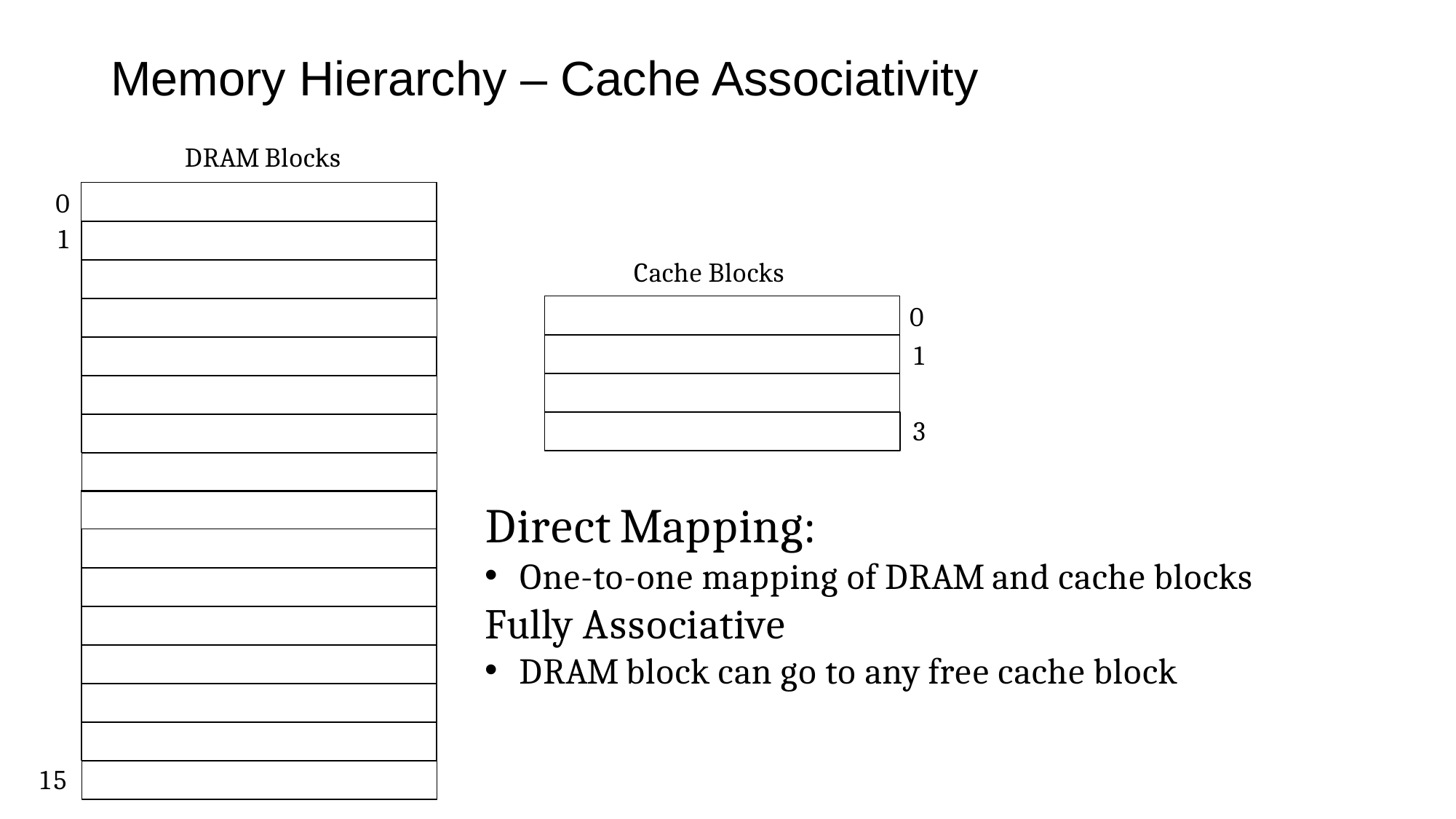

# Memory Hierarchy – Cache Associativity
DRAM Blocks
0

1

Cache Blocks

0

1

3

Direct Mapping:
One-to-one mapping of DRAM and cache blocks
Fully Associative
DRAM block can go to any free cache block

15